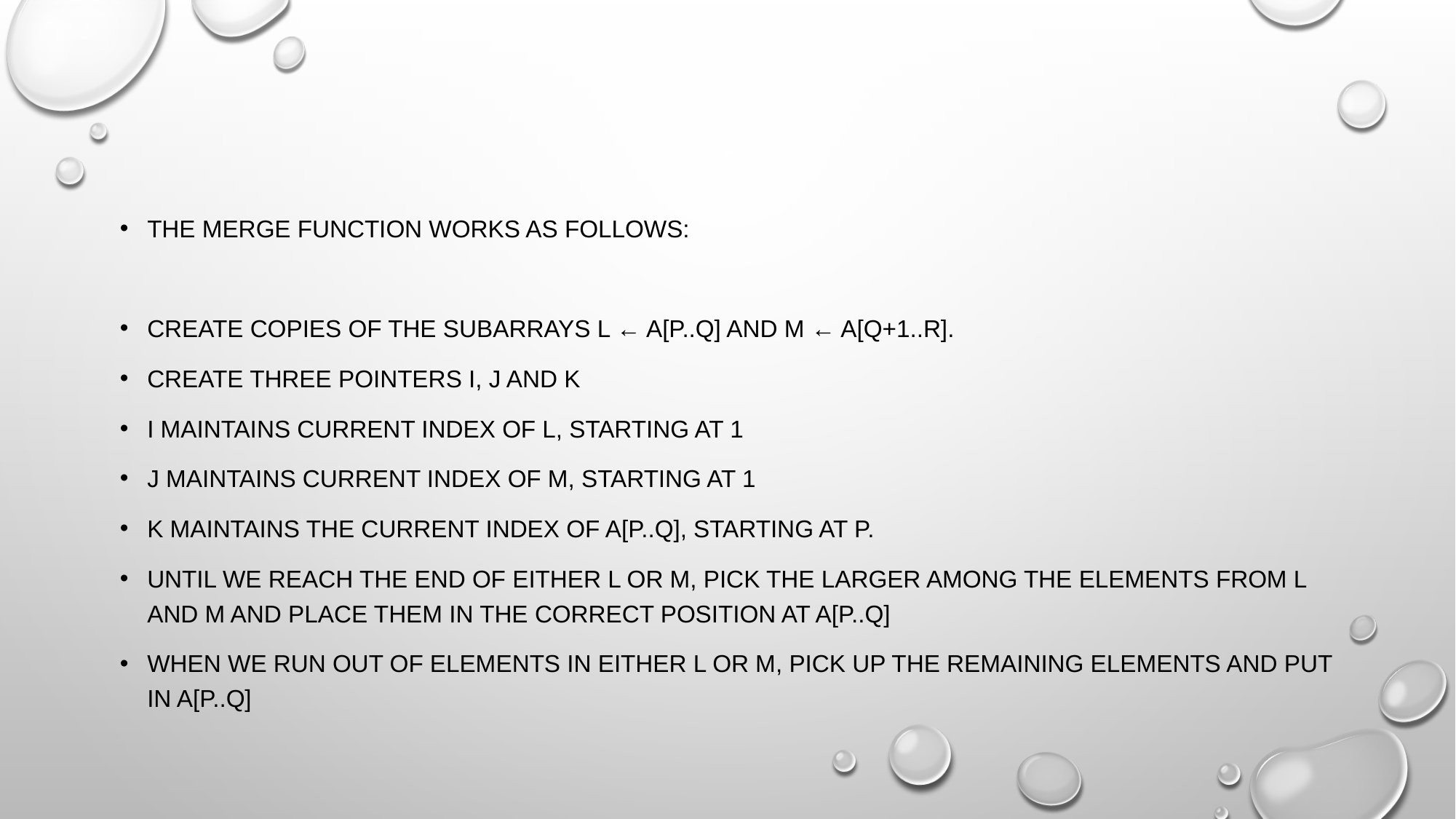

#
The merge function works as follows:

Create copies of the subarrays L ← A[p..q] and M ← A[q+1..r].
Create three pointers i, j and k
i maintains current index of L, starting at 1
j maintains current index of M, starting at 1
k maintains the current index of A[p..q], starting at p.
Until we reach the end of either L or M, pick the larger among the elements from L and M and place them in the correct position at A[p..q]
When we run out of elements in either L or M, pick up the remaining elements and put in A[p..q]